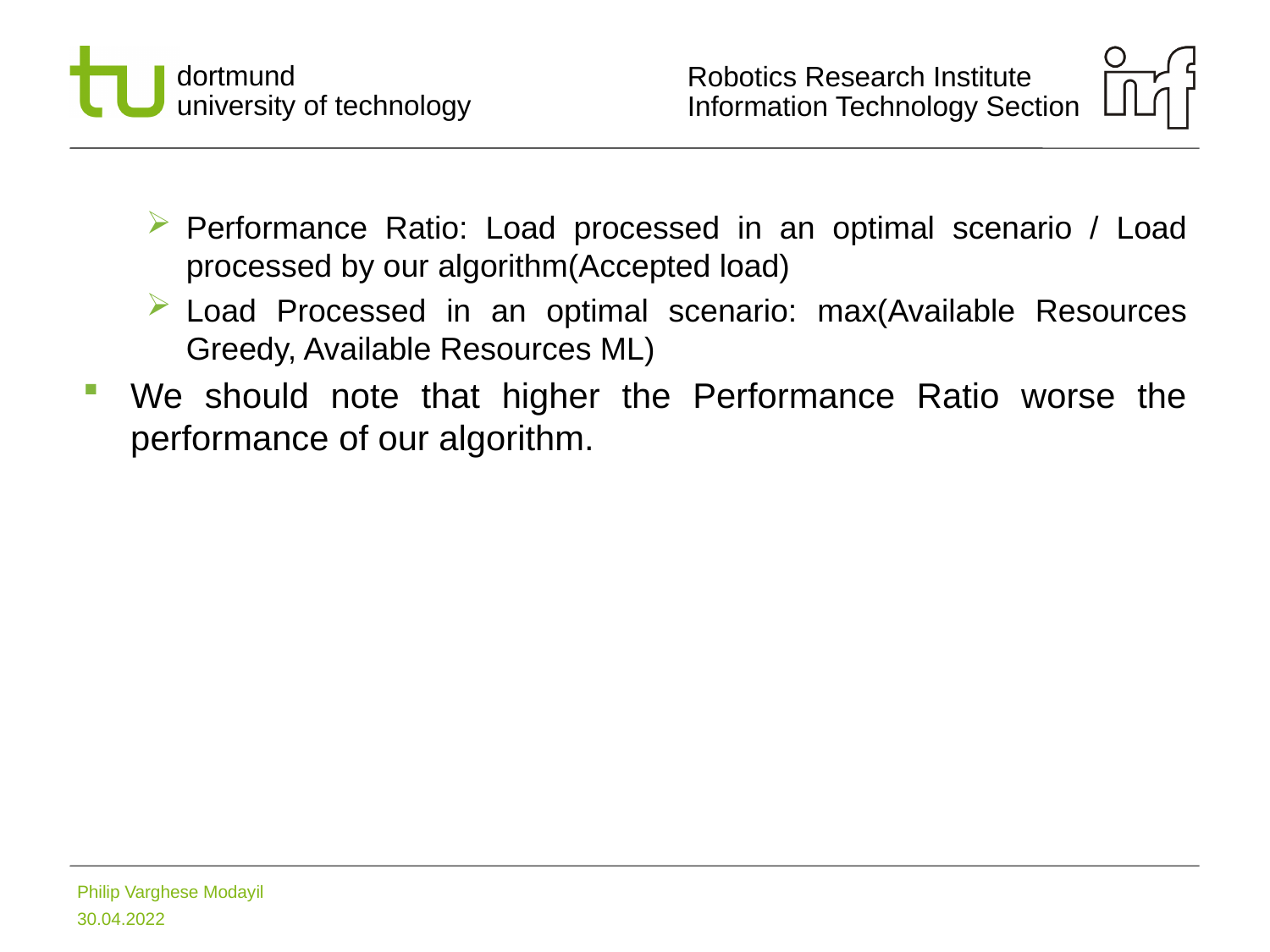

Performance Ratio: Load processed in an optimal scenario / Load processed by our algorithm(Accepted load)
Load Processed in an optimal scenario: max(Available Resources Greedy, Available Resources ML)
We should note that higher the Performance Ratio worse the performance of our algorithm.